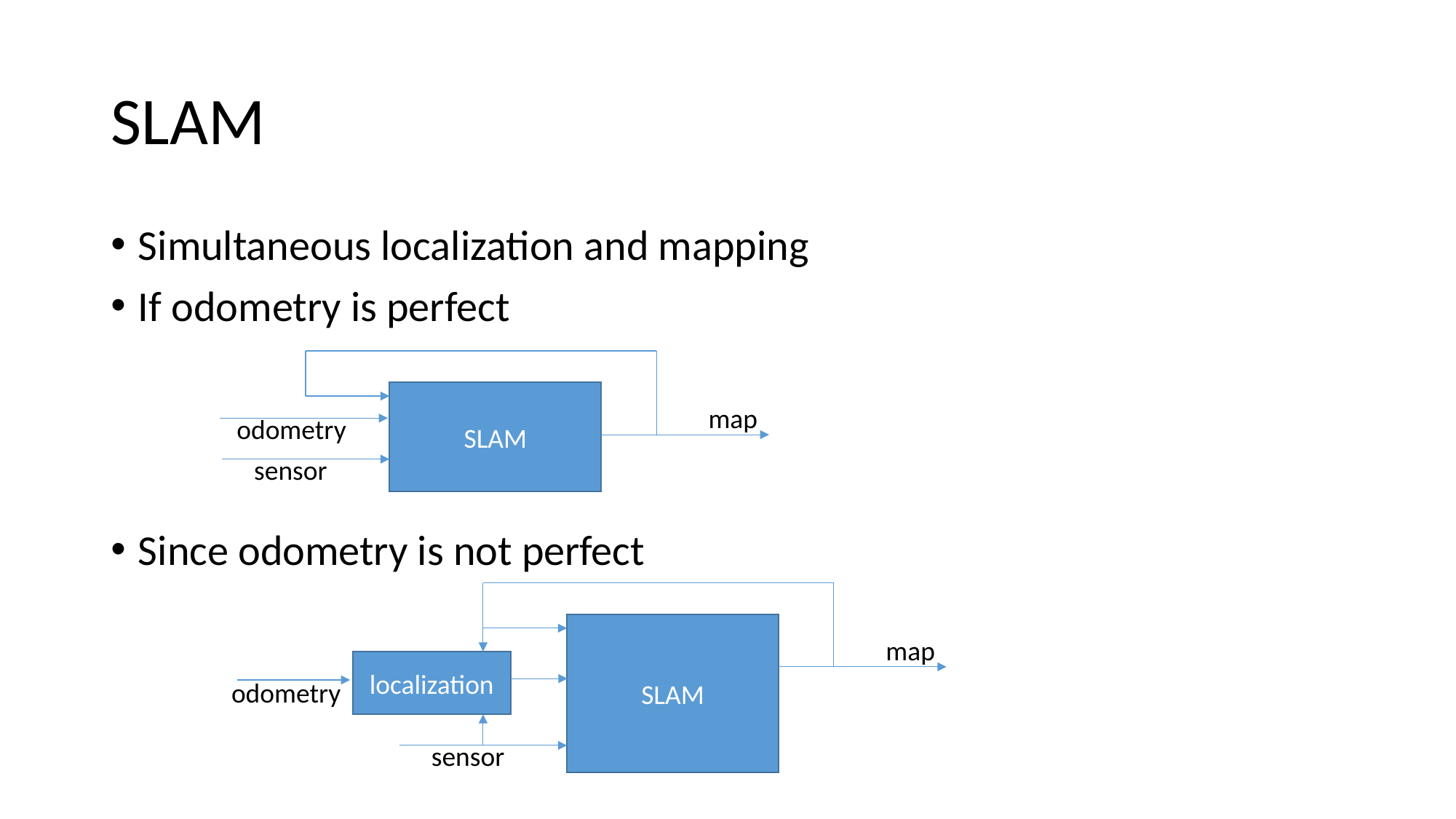

# SLAM
Simultaneous localization and mapping
If odometry is perfect

Since odometry is not perfect
SLAM
map
odometry
sensor
SLAM
map
localization
odometry
sensor